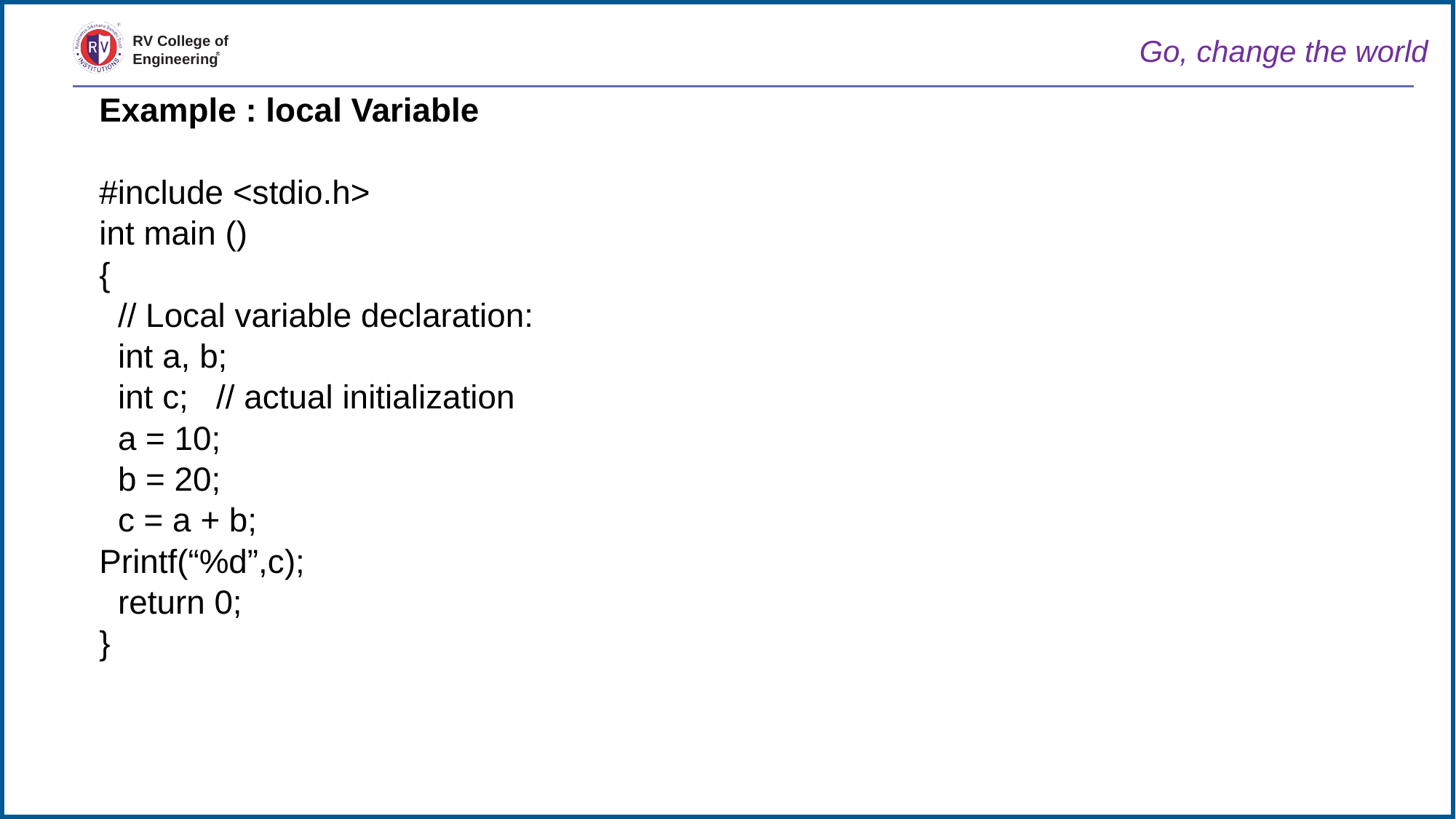

Go, change the world
RV College of
Engineering

Example : local Variable

#include <stdio.h>
int main ()
{
  // Local variable declaration:
  int a, b;
  int c;   // actual initialization
  a = 10;
  b = 20;
  c = a + b;
Printf(“%d”,c);
  return 0;
}

87